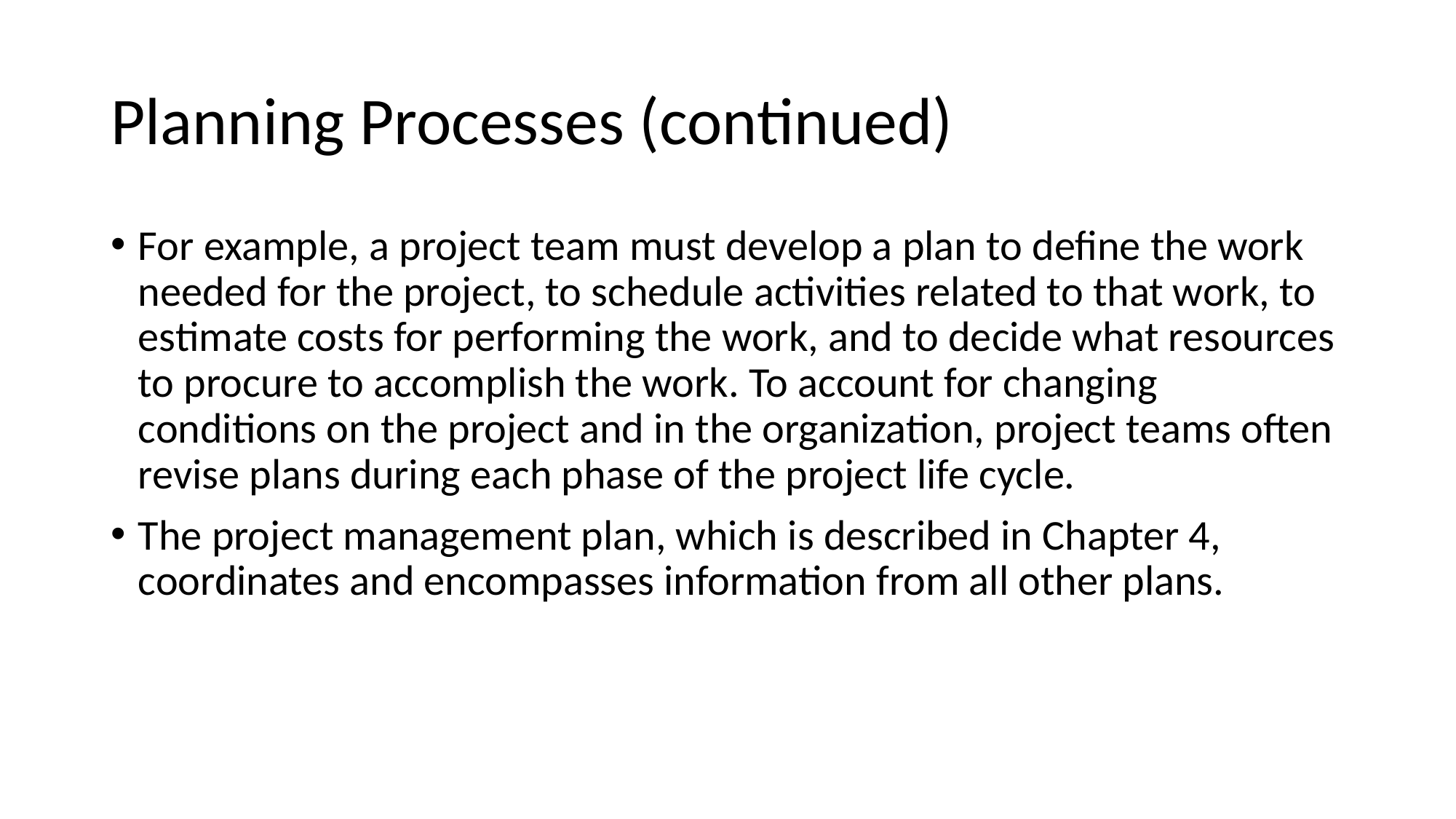

# Planning Processes (continued)
For example, a project team must develop a plan to define the work needed for the project, to schedule activities related to that work, to estimate costs for performing the work, and to decide what resources to procure to accomplish the work. To account for changing conditions on the project and in the organization, project teams often revise plans during each phase of the project life cycle.
The project management plan, which is described in Chapter 4, coordinates and encompasses information from all other plans.